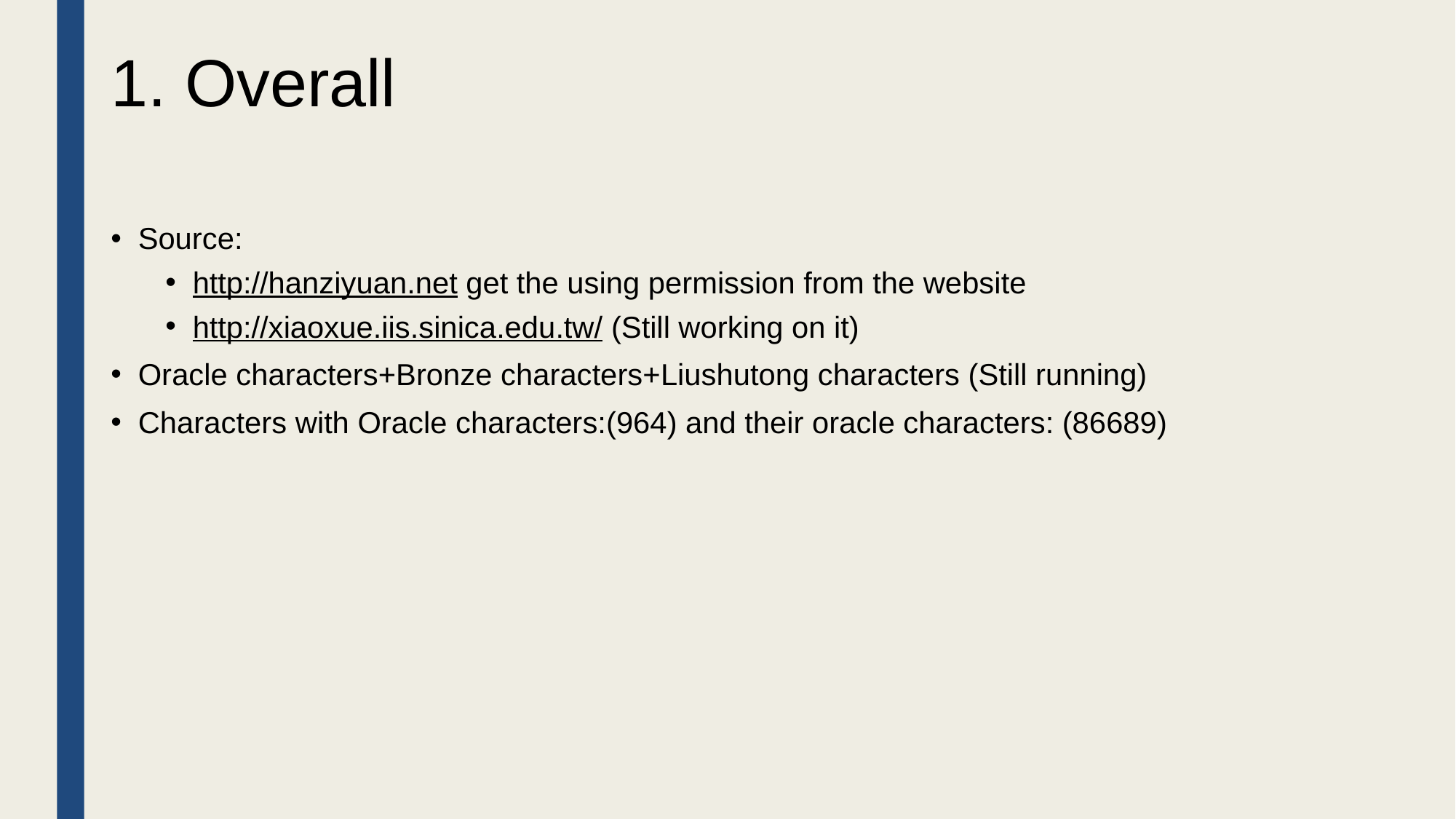

1. Overall
Source:
http://hanziyuan.net get the using permission from the website
http://xiaoxue.iis.sinica.edu.tw/ (Still working on it)
Oracle characters+Bronze characters+Liushutong characters (Still running)
Characters with Oracle characters:(964) and their oracle characters: (86689)